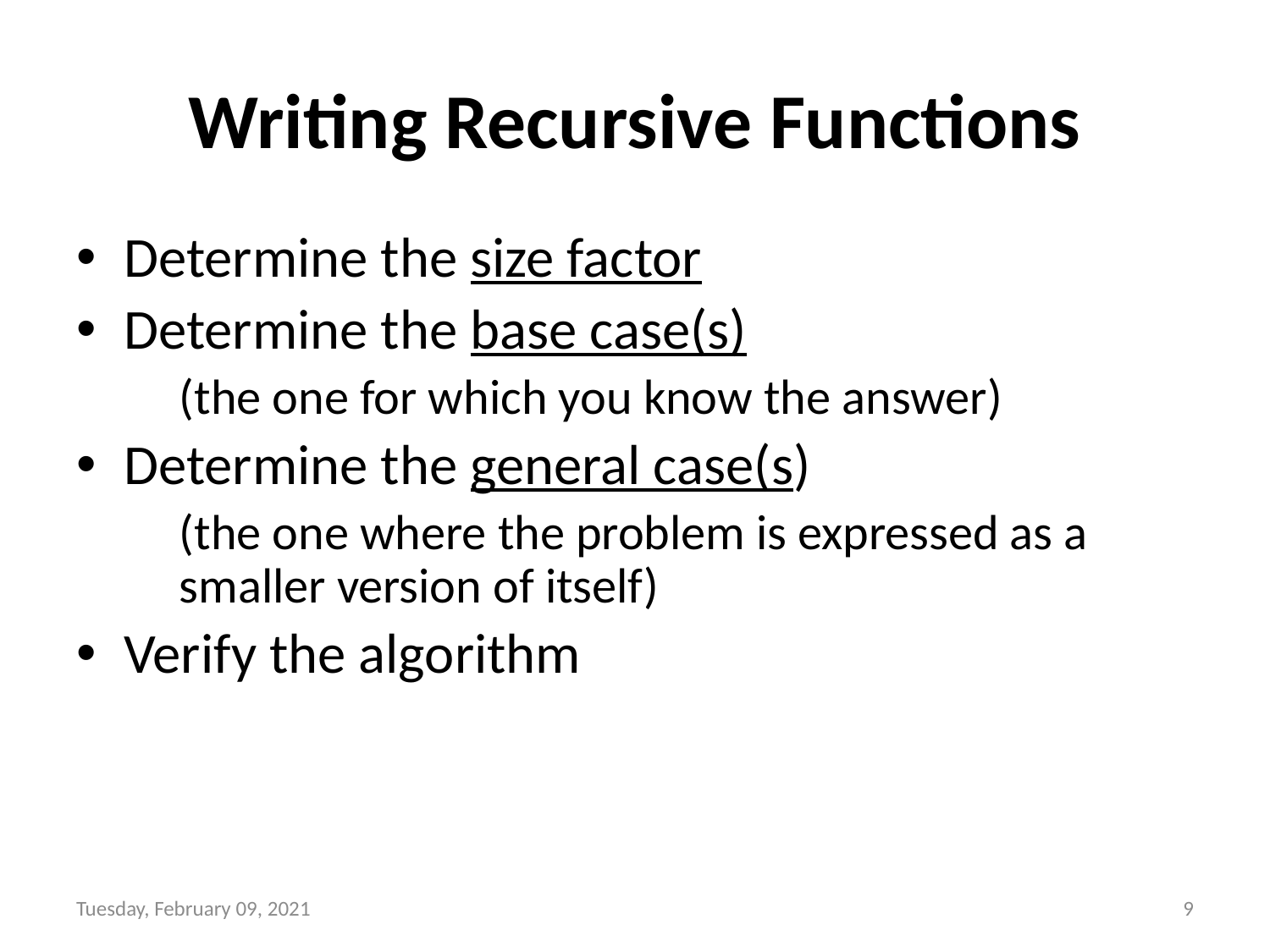

# Writing Recursive Functions
Determine the size factor
Determine the base case(s)
	(the one for which you know the answer)
Determine the general case(s)
	(the one where the problem is expressed as a smaller version of itself)
Verify the algorithm

Tuesday, February 09, 2021
9